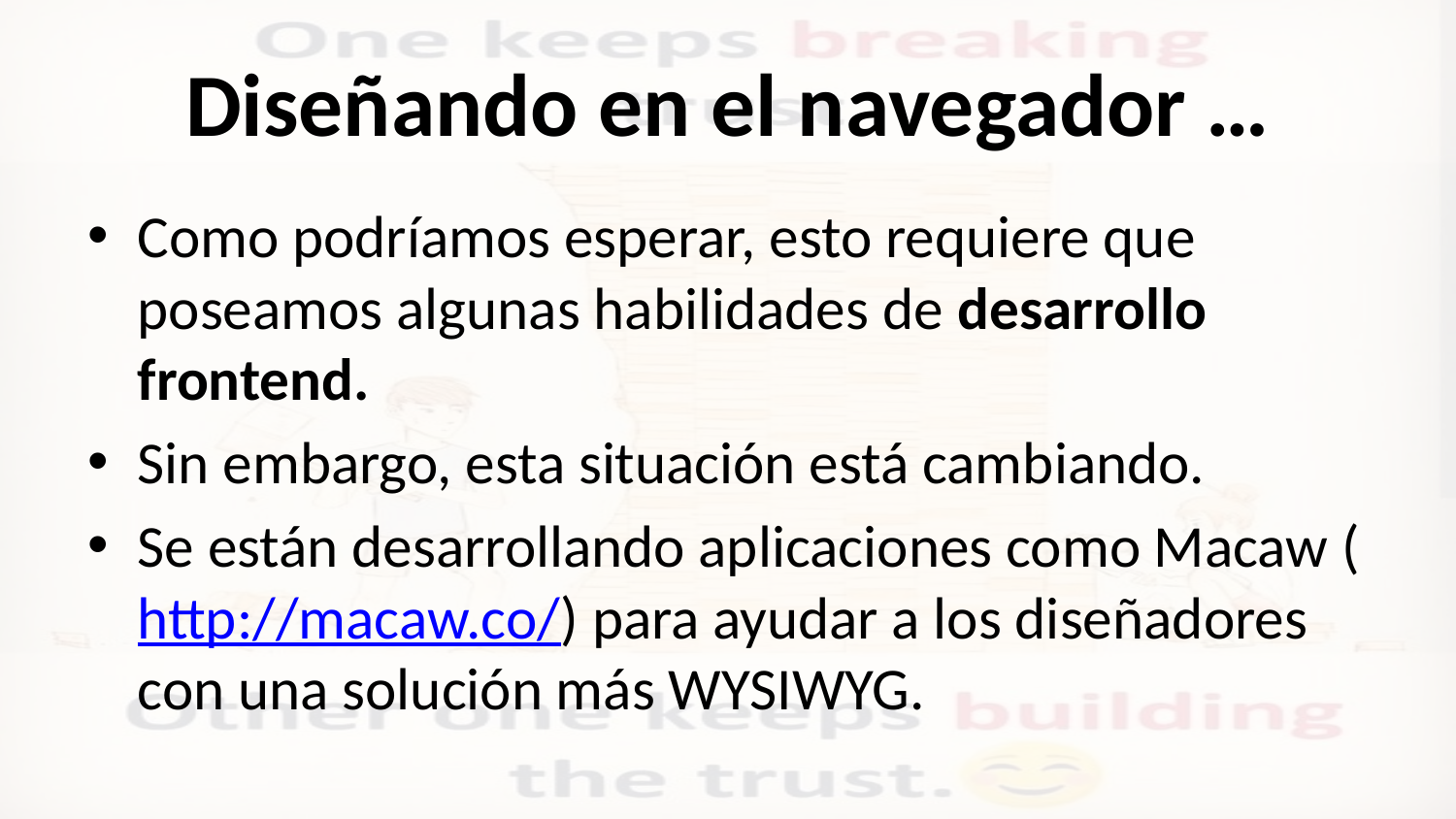

# Diseñando en el navegador …
Como podríamos esperar, esto requiere que poseamos algunas habilidades de desarrollo frontend.
Sin embargo, esta situación está cambiando.
Se están desarrollando aplicaciones como Macaw (http://macaw.co/) para ayudar a los diseñadores con una solución más WYSIWYG.